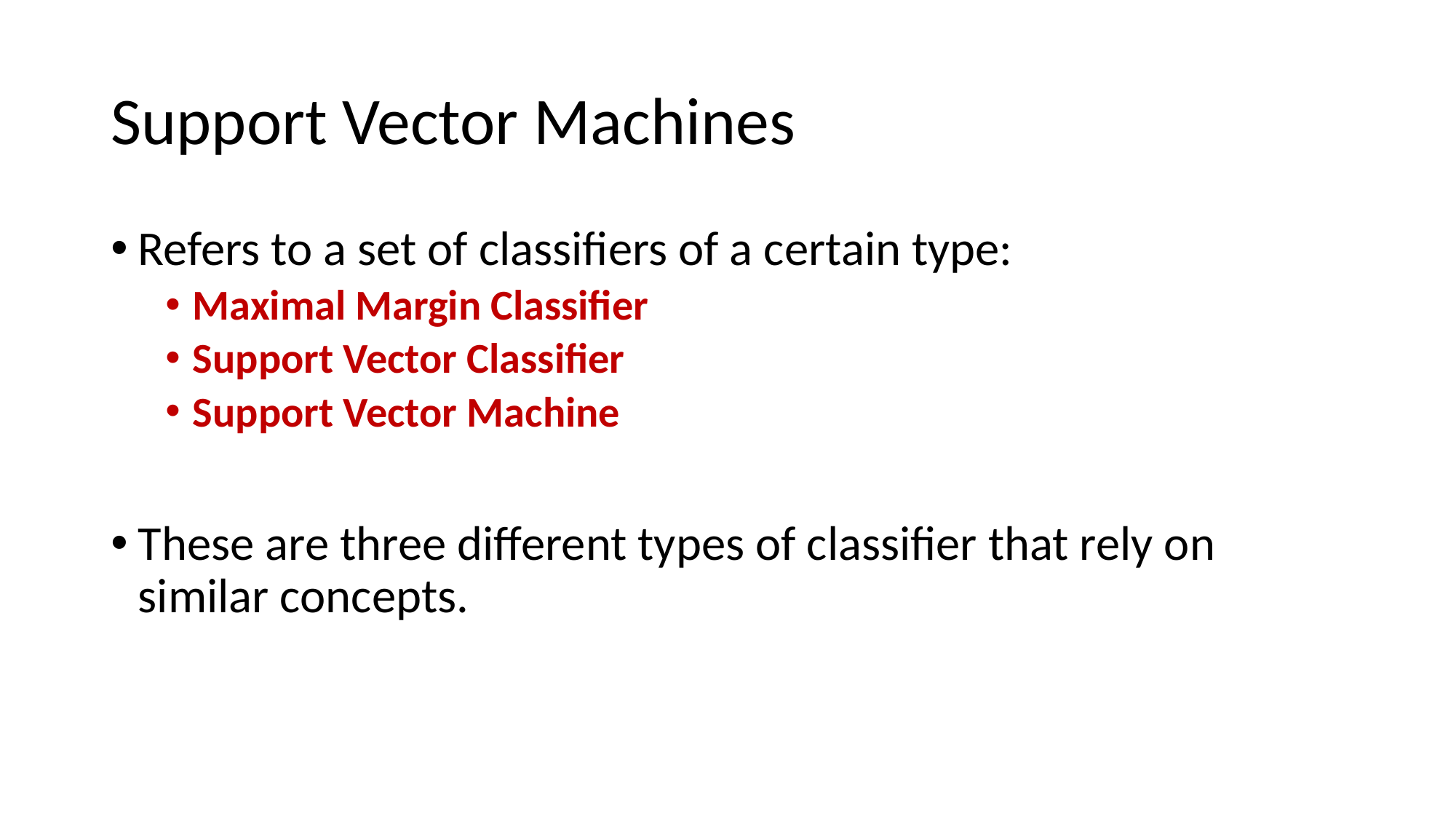

# Support Vector Machines
Refers to a set of classifiers of a certain type:
Maximal Margin Classifier
Support Vector Classifier
Support Vector Machine

These are three different types of classifier that rely on similar concepts.